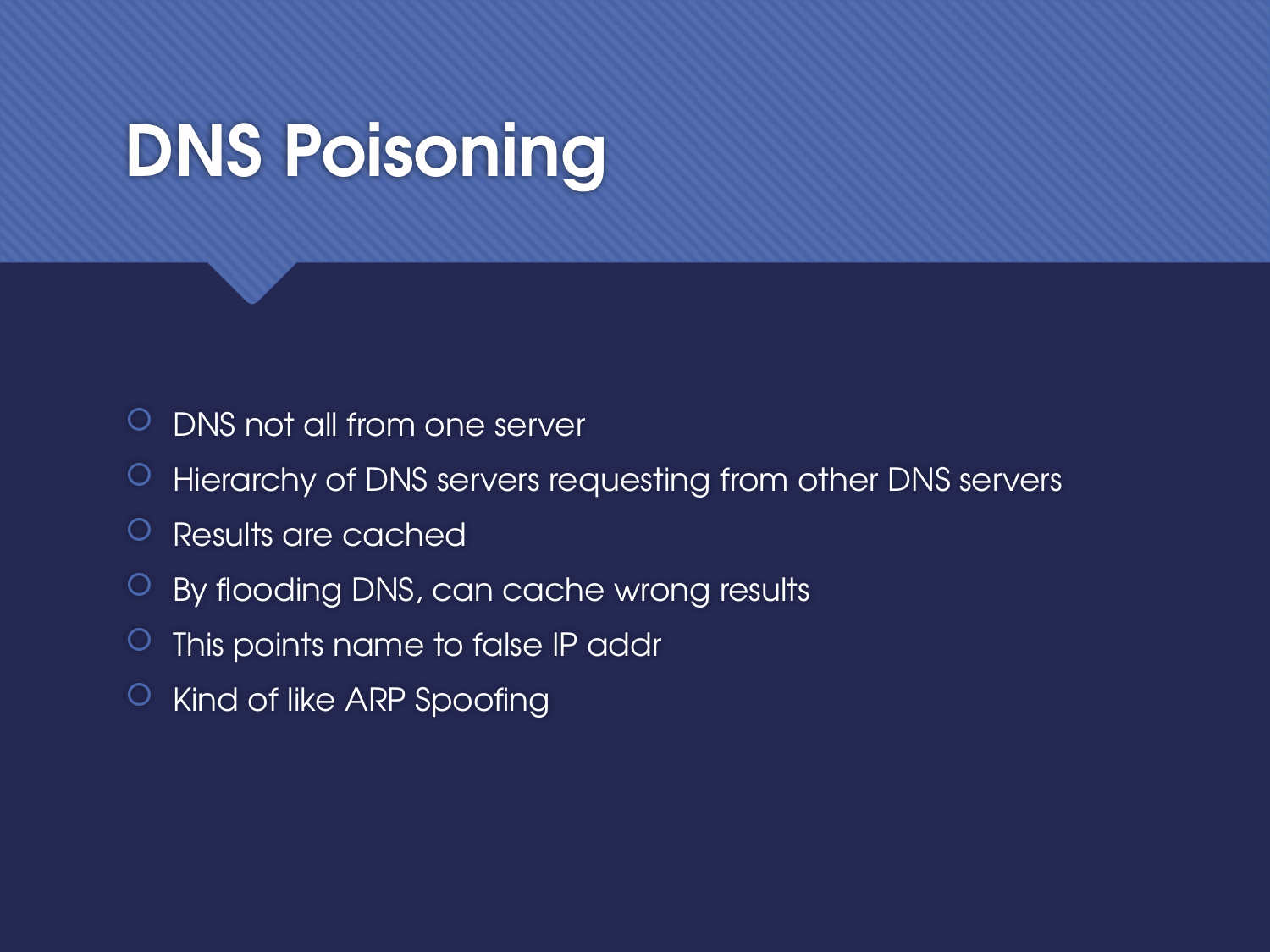

# DNS Poisoning
DNS not all from one server
Hierarchy of DNS servers requesting from other DNS servers
Results are cached
By flooding DNS, can cache wrong results
This points name to false IP addr
Kind of like ARP Spoofing